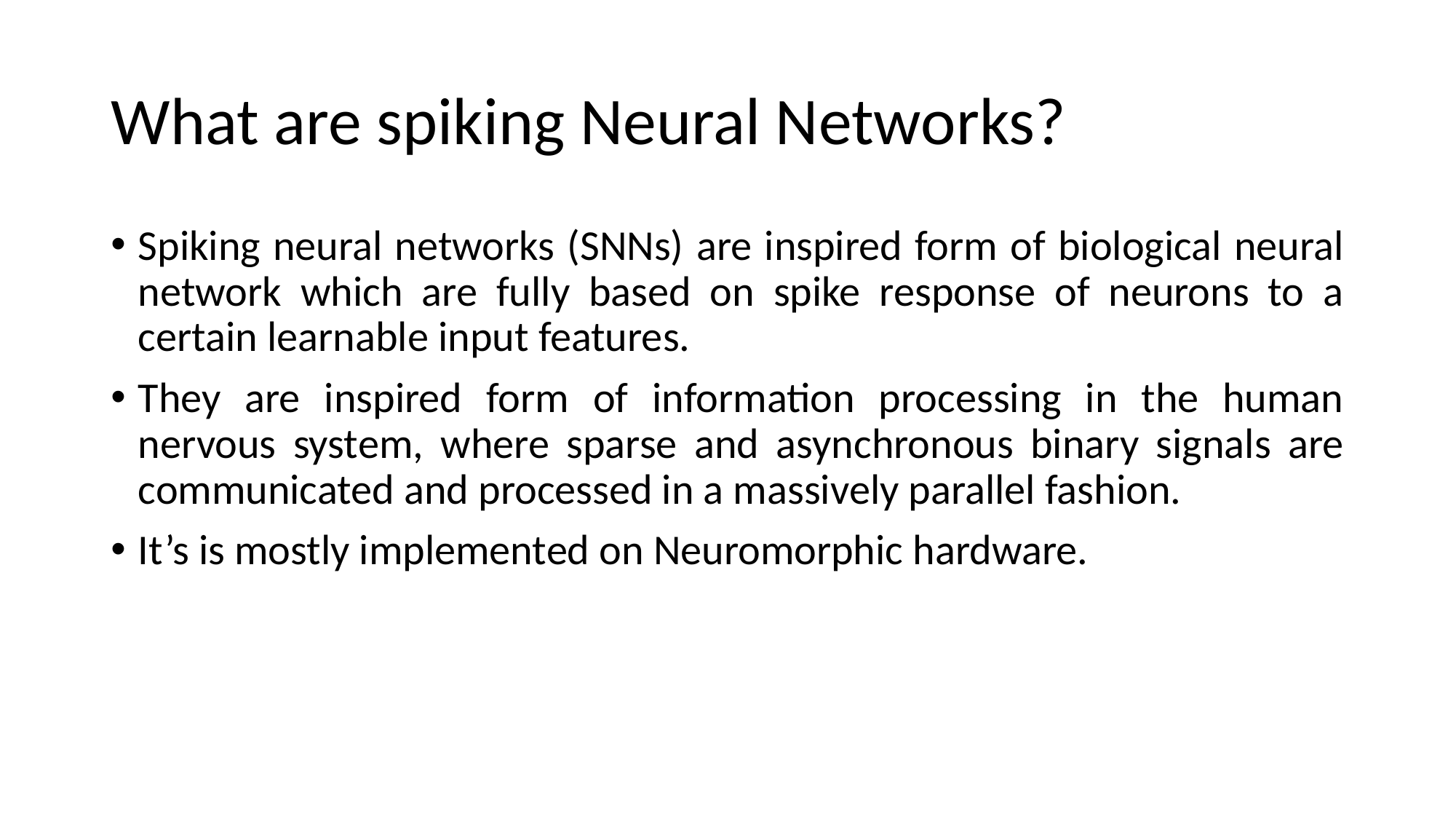

# What are spiking Neural Networks?
Spiking neural networks (SNNs) are inspired form of biological neural network which are fully based on spike response of neurons to a certain learnable input features.
They are inspired form of information processing in the human nervous system, where sparse and asynchronous binary signals are communicated and processed in a massively parallel fashion.
It’s is mostly implemented on Neuromorphic hardware.